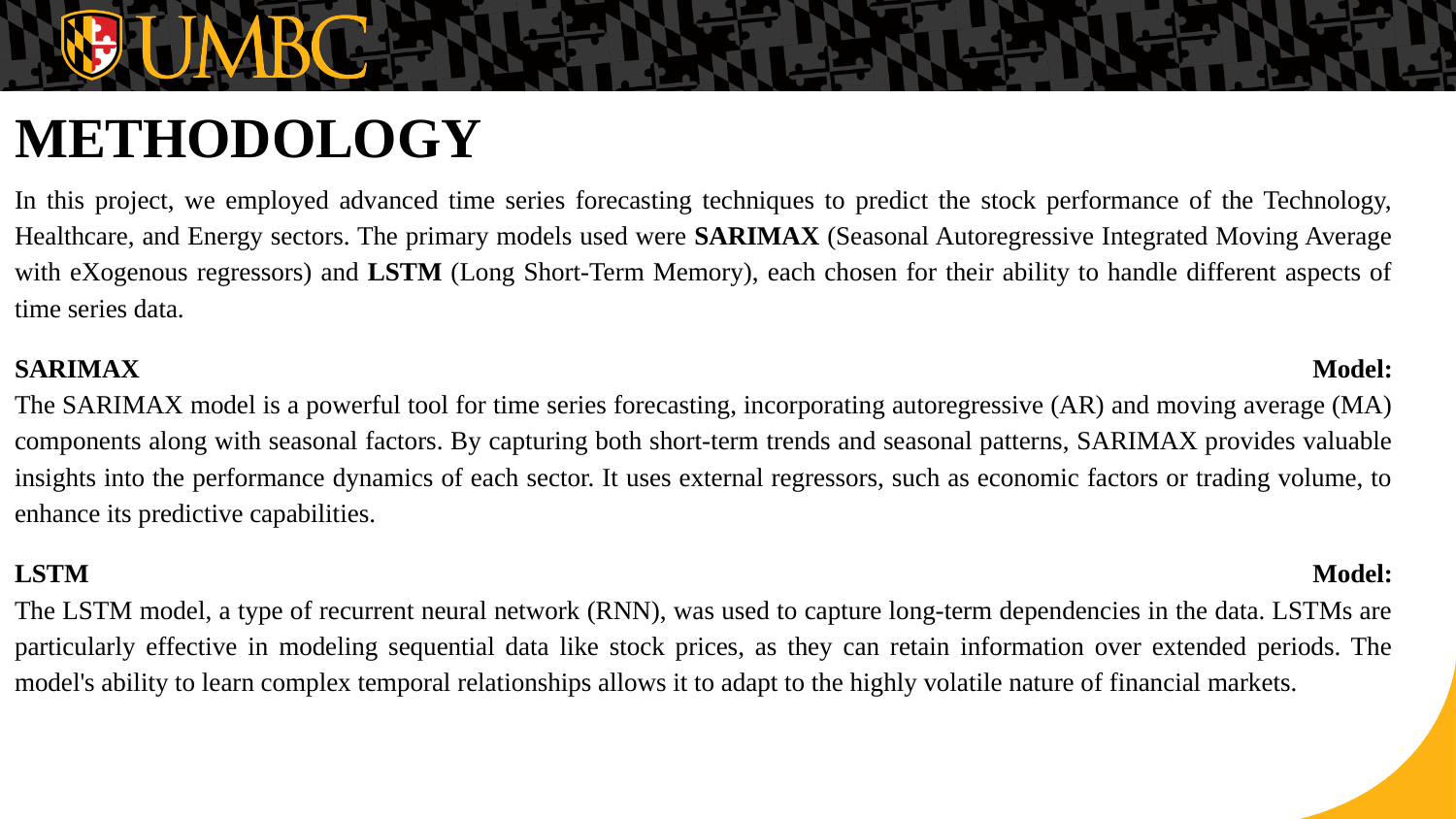

# METHODOLOGY
In this project, we employed advanced time series forecasting techniques to predict the stock performance of the Technology, Healthcare, and Energy sectors. The primary models used were SARIMAX (Seasonal Autoregressive Integrated Moving Average with eXogenous regressors) and LSTM (Long Short-Term Memory), each chosen for their ability to handle different aspects of time series data.
SARIMAX Model:
The SARIMAX model is a powerful tool for time series forecasting, incorporating autoregressive (AR) and moving average (MA) components along with seasonal factors. By capturing both short-term trends and seasonal patterns, SARIMAX provides valuable insights into the performance dynamics of each sector. It uses external regressors, such as economic factors or trading volume, to enhance its predictive capabilities.
LSTM Model:
The LSTM model, a type of recurrent neural network (RNN), was used to capture long-term dependencies in the data. LSTMs are particularly effective in modeling sequential data like stock prices, as they can retain information over extended periods. The model's ability to learn complex temporal relationships allows it to adapt to the highly volatile nature of financial markets.